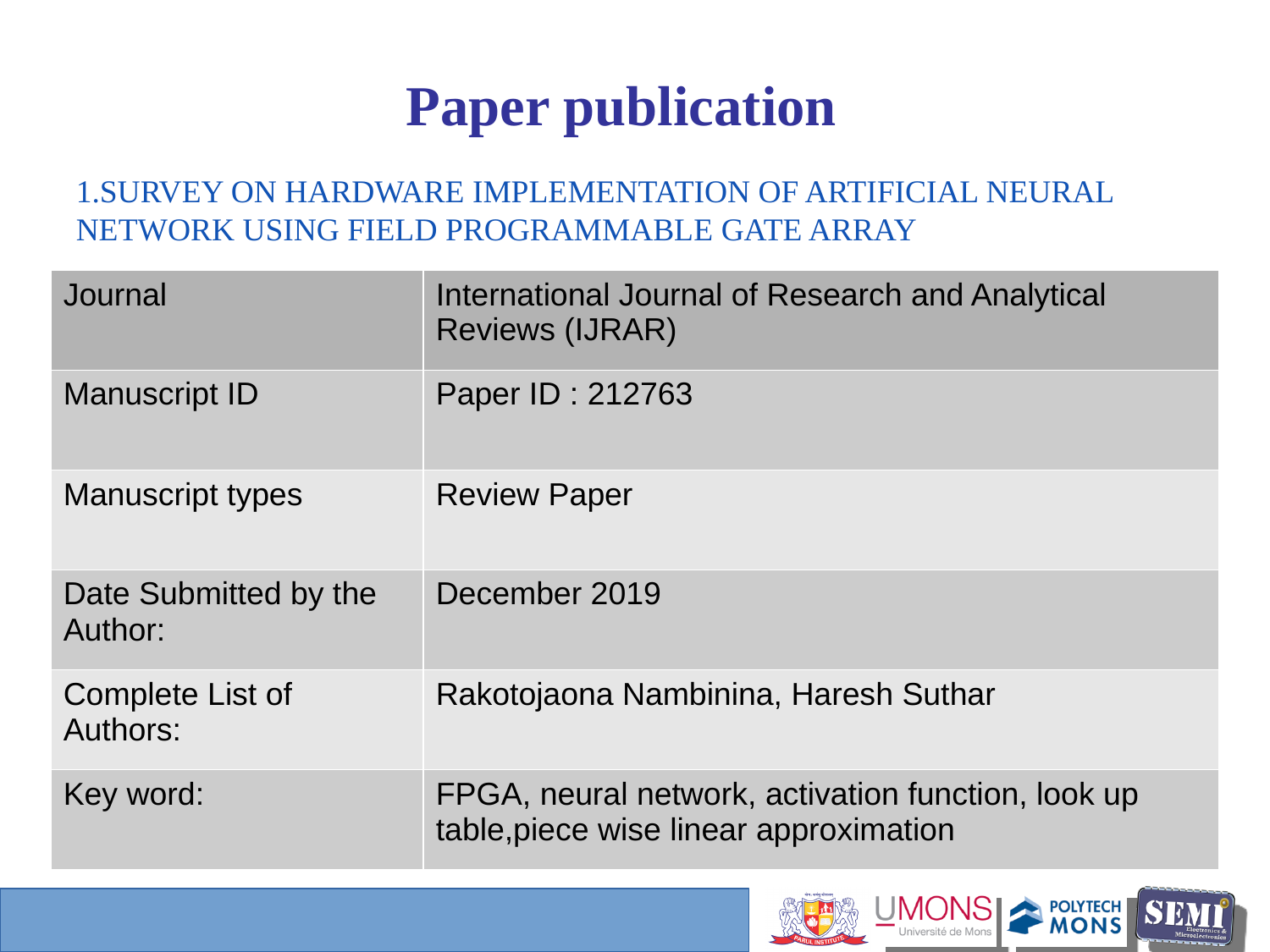

Paper publication
1.SURVEY ON HARDWARE IMPLEMENTATION OF ARTIFICIAL NEURAL
NETWORK USING FIELD PROGRAMMABLE GATE ARRAY

| Journal | International Journal of Research and Analytical Reviews (IJRAR) |
| --- | --- |
| Manuscript ID | Paper ID : 212763 |
| Manuscript types | Review Paper |
| Date Submitted by the Author: | December 2019 |
| Complete List of Authors: | Rakotojaona Nambinina, Haresh Suthar |
| Key word: | FPGA, neural network, activation function, look up table,piece wise linear approximation |